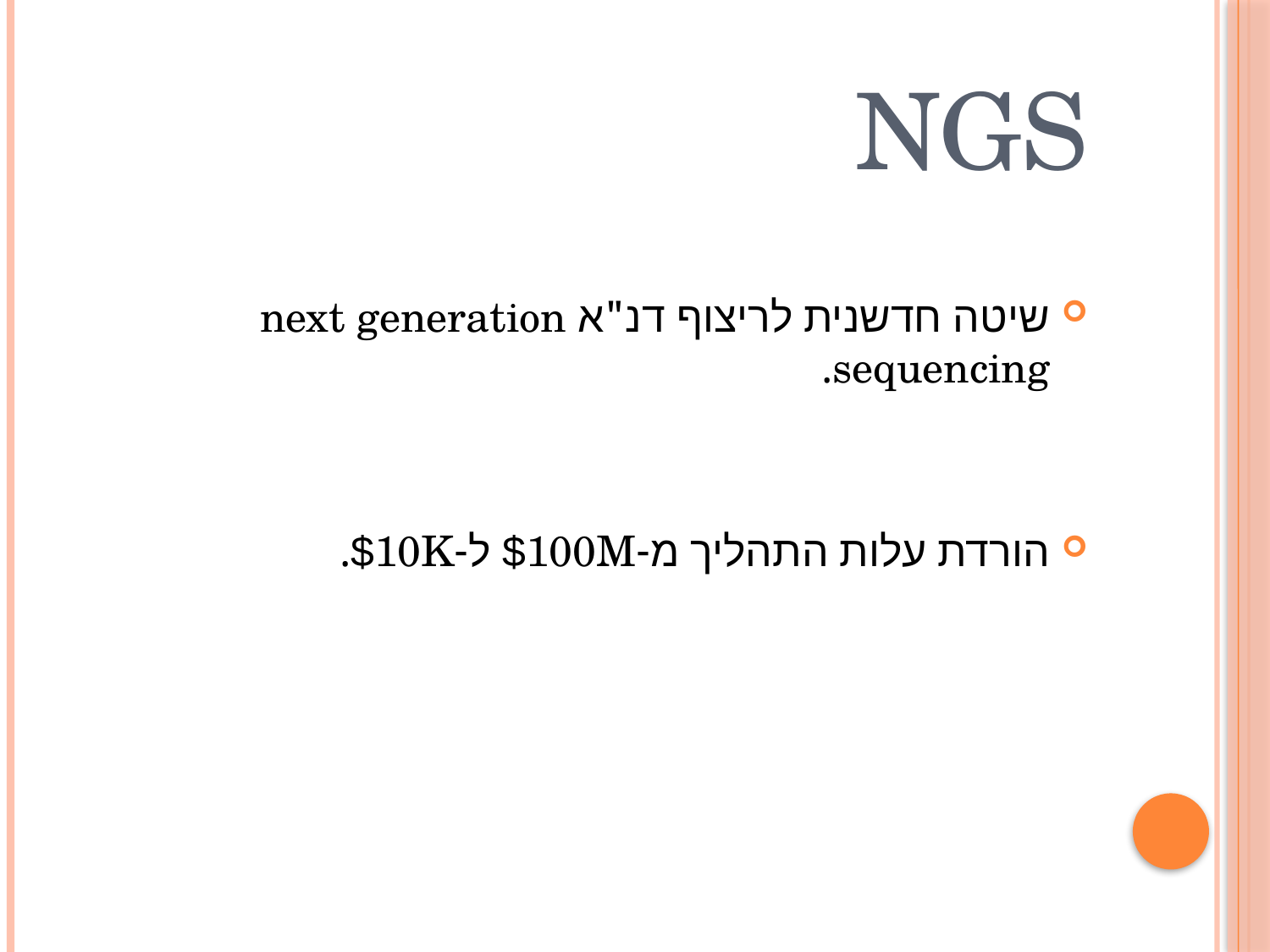

# NGS

שיטה חדשנית לריצוף דנ"א next generation sequencing.

הורדת עלות התהליך מ-100M$ ל-10K$.